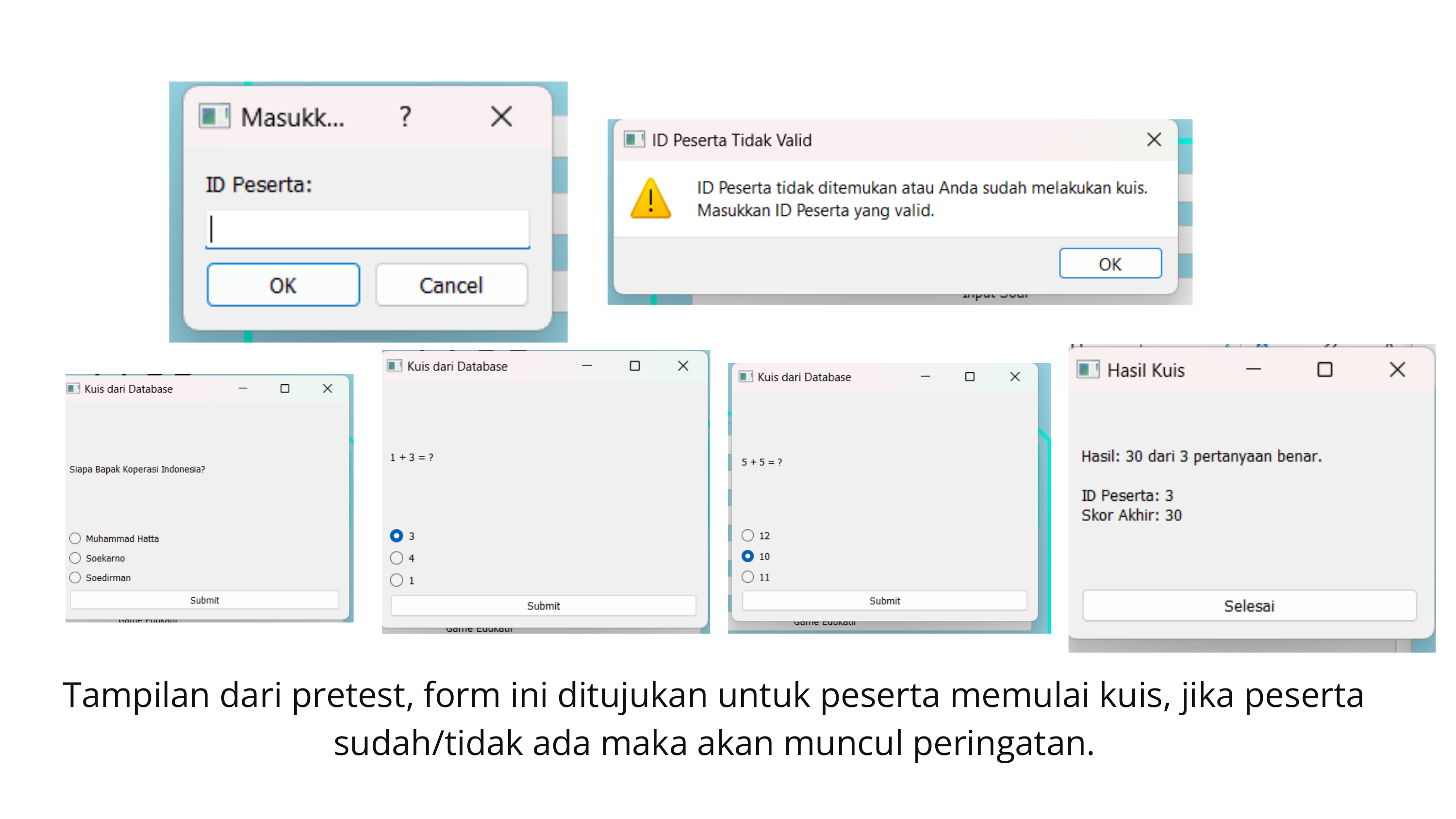

Tampilan dari pretest, form ini ditujukan untuk peserta memulai kuis, jika peserta sudah/tidak ada maka akan muncul peringatan.